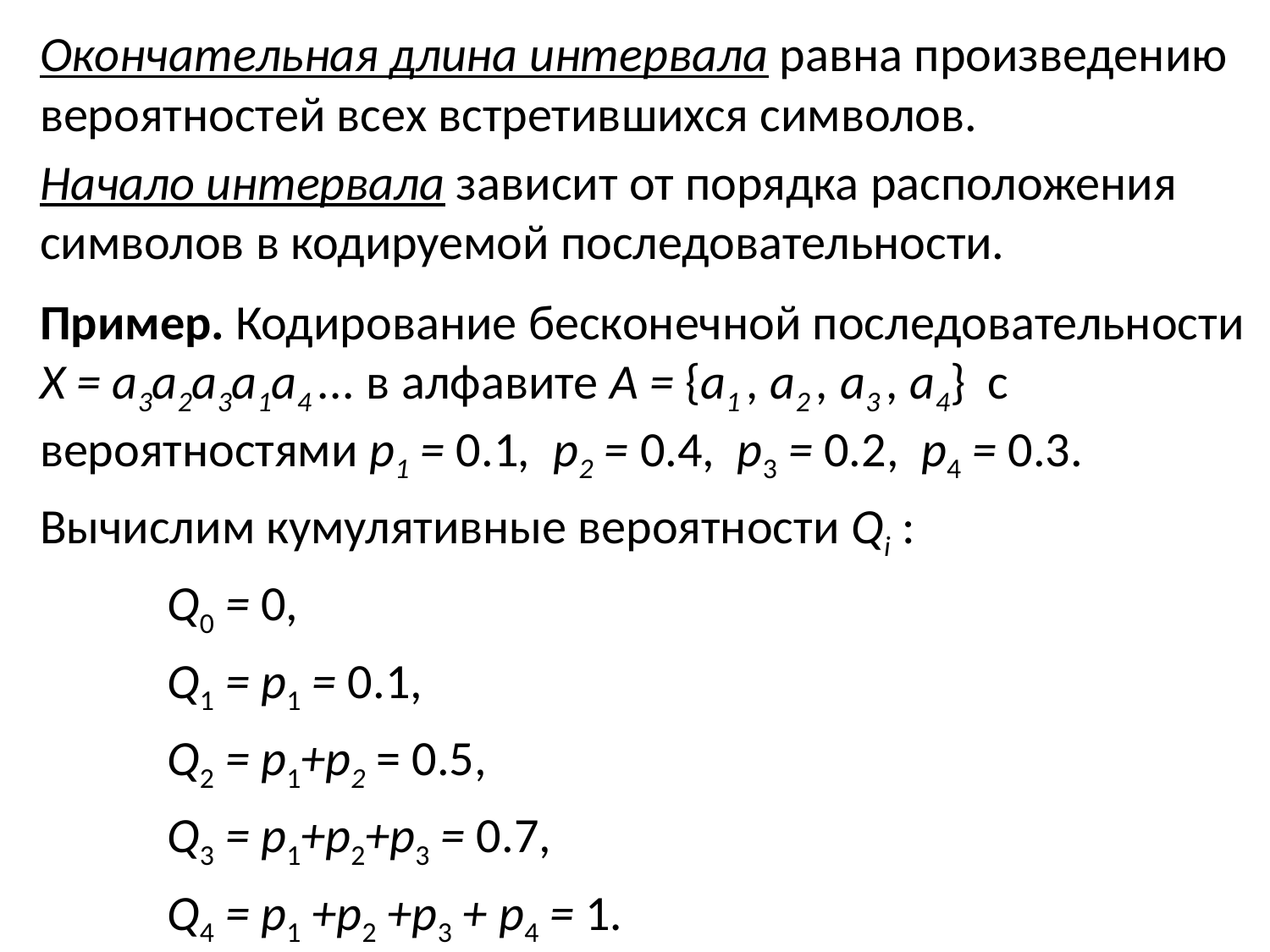

Окончательная длина интервала равна произведению вероятностей всех встретившихся символов.
Начало интервала зависит от порядка расположения символов в кодируемой последовательности.
Пример. Кодирование бесконечной последовательности X = a3a2a3a1a4 ... в алфавите A = {a1 , a2 , a3 , a4}  с вероятностями p1 = 0.1,  p2 = 0.4,  p3 = 0.2,  p4 = 0.3.
Вычислим кумулятивные вероятности Qi :
	Q0 = 0,
	Q1 = p1 = 0.1,
	Q2 = p1+p2 = 0.5,
	Q3 = p1+p2+p3 = 0.7,
	Q4 = p1 +p2 +p3 + p4 = 1.